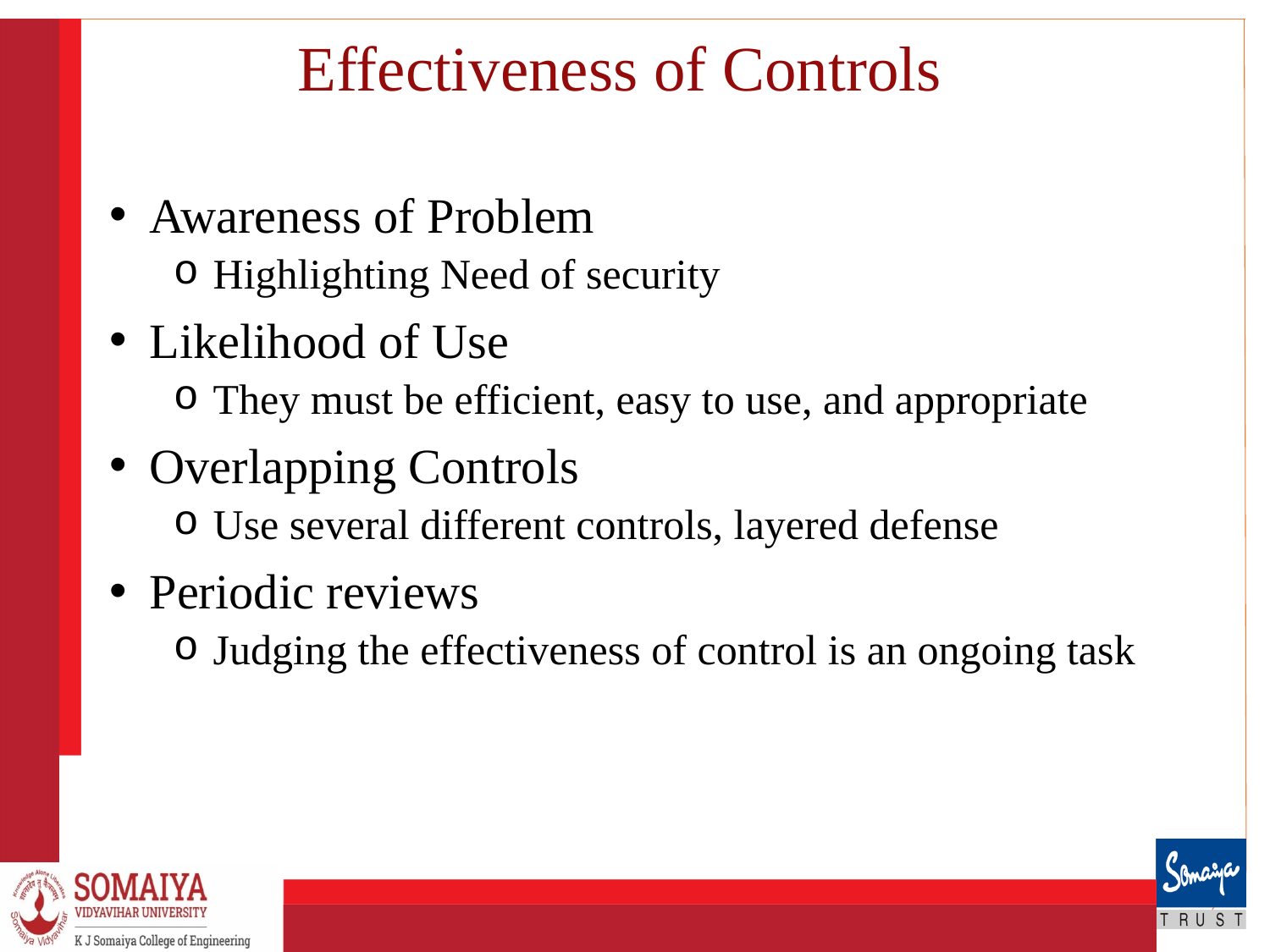

# Effectiveness of Controls
Awareness of Problem
Highlighting Need of security
Likelihood of Use
They must be efficient, easy to use, and appropriate
Overlapping Controls
Use several different controls, layered defense
Periodic reviews
Judging the effectiveness of control is an ongoing task